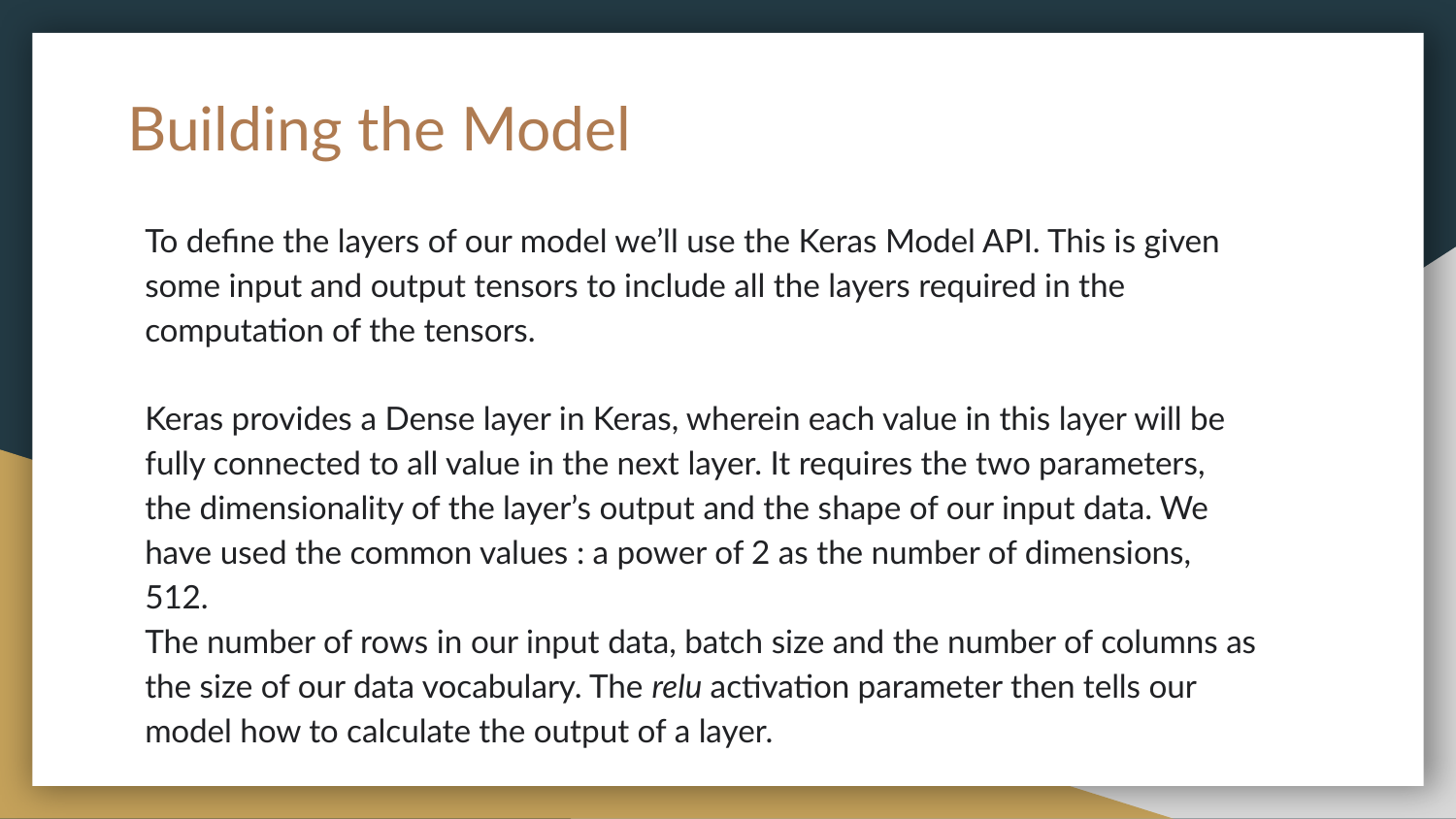

# Building the Model
To define the layers of our model we’ll use the Keras Model API. This is given some input and output tensors to include all the layers required in the computation of the tensors.

Keras provides a Dense layer in Keras, wherein each value in this layer will be fully connected to all value in the next layer. It requires the two parameters, the dimensionality of the layer’s output and the shape of our input data. We have used the common values : a power of 2 as the number of dimensions, 512.
The number of rows in our input data, batch size and the number of columns as the size of our data vocabulary. The relu activation parameter then tells our model how to calculate the output of a layer.